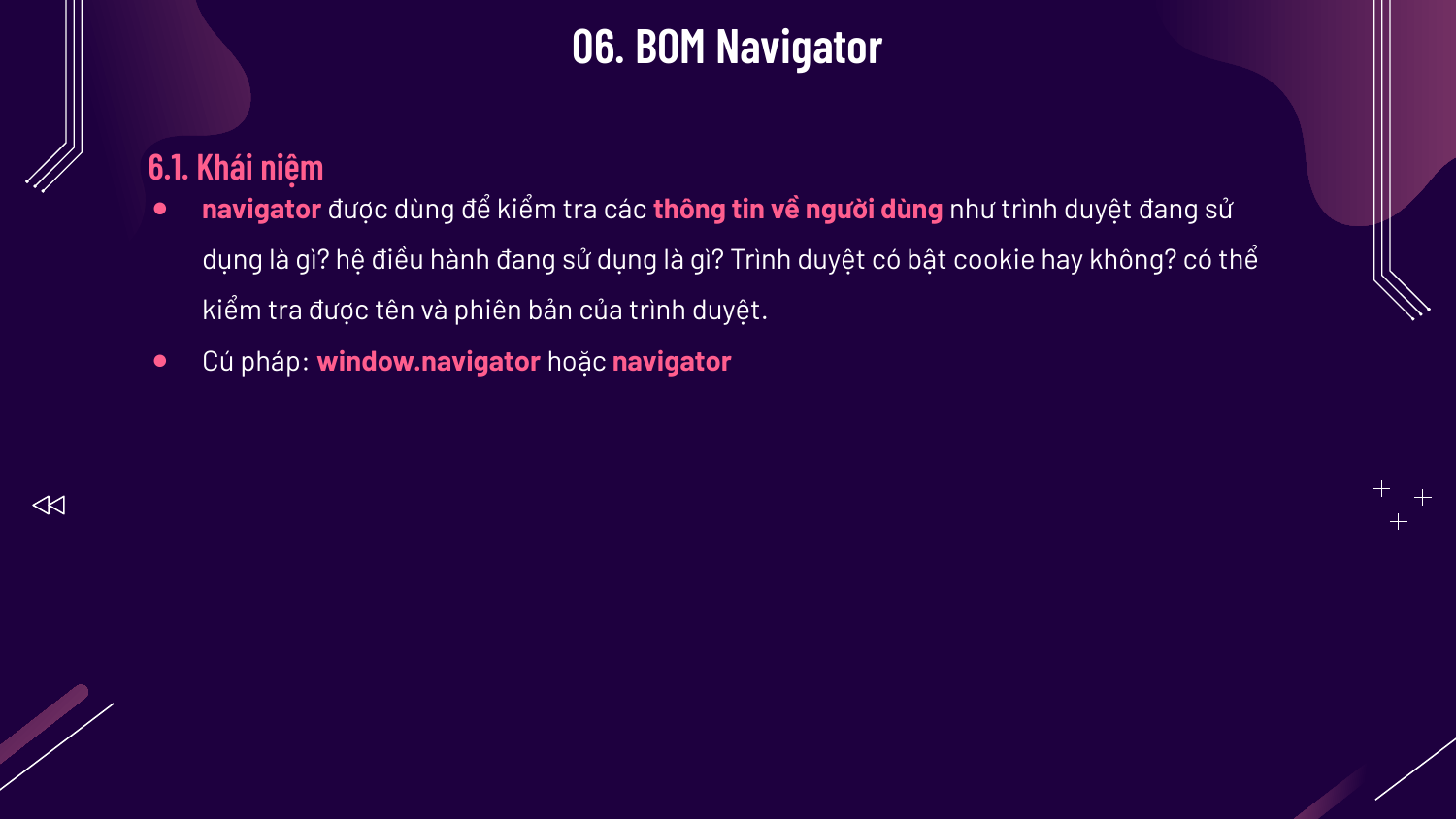

# 06. BOM Navigator
6.1. Khái niệm
navigator được dùng để kiểm tra các thông tin về người dùng như trình duyệt đang sử dụng là gì? hệ điều hành đang sử dụng là gì? Trình duyệt có bật cookie hay không? có thể kiểm tra được tên và phiên bản của trình duyệt.
Cú pháp: window.navigator hoặc navigator